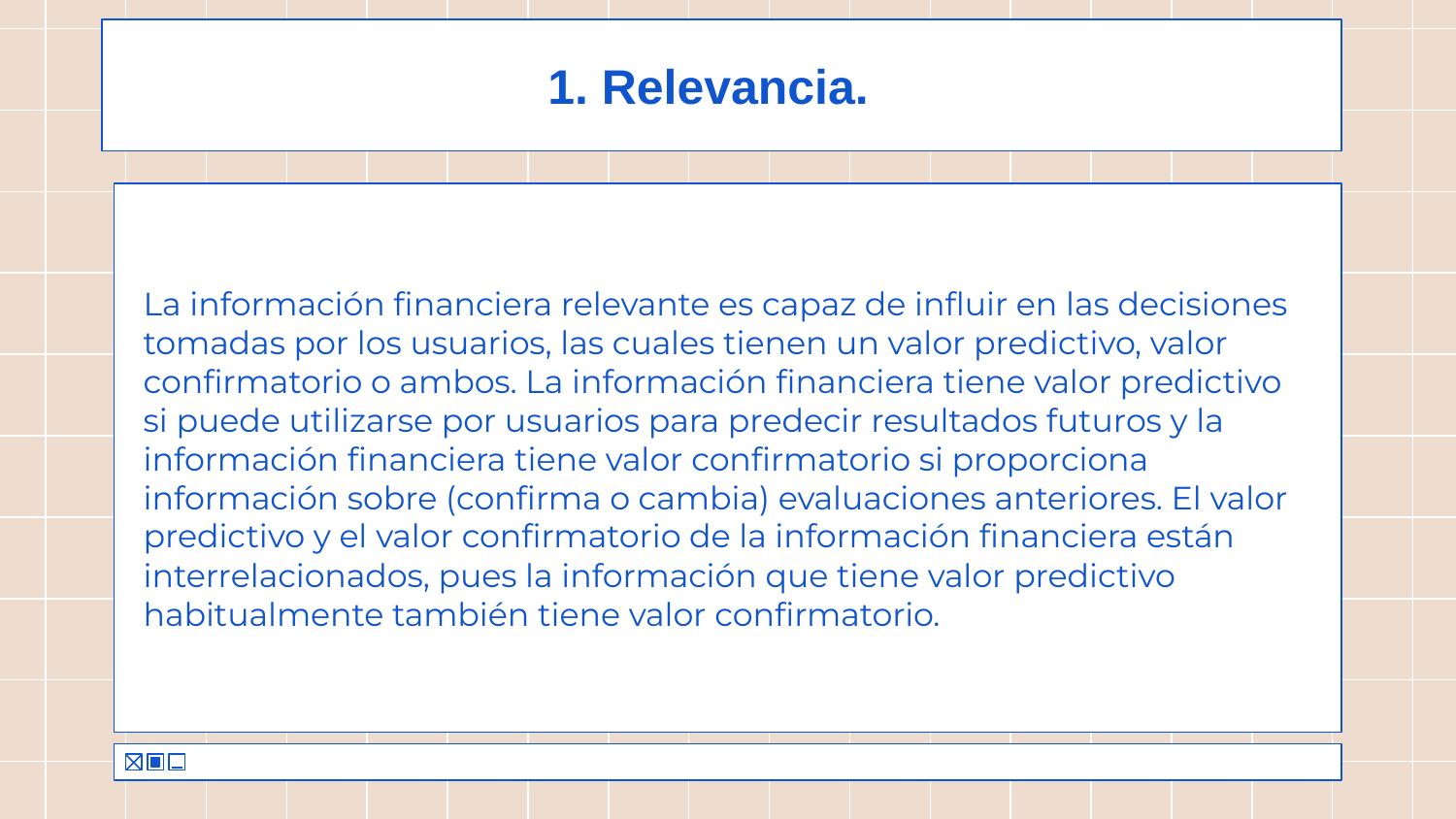

# 1. Relevancia.
La información financiera relevante es capaz de influir en las decisiones tomadas por los usuarios, las cuales tienen un valor predictivo, valor confirmatorio o ambos. La información financiera tiene valor predictivo si puede utilizarse por usuarios para predecir resultados futuros y la información financiera tiene valor confirmatorio si proporciona información sobre (confirma o cambia) evaluaciones anteriores. El valor predictivo y el valor confirmatorio de la información financiera están interrelacionados, pues la información que tiene valor predictivo habitualmente también tiene valor confirmatorio.